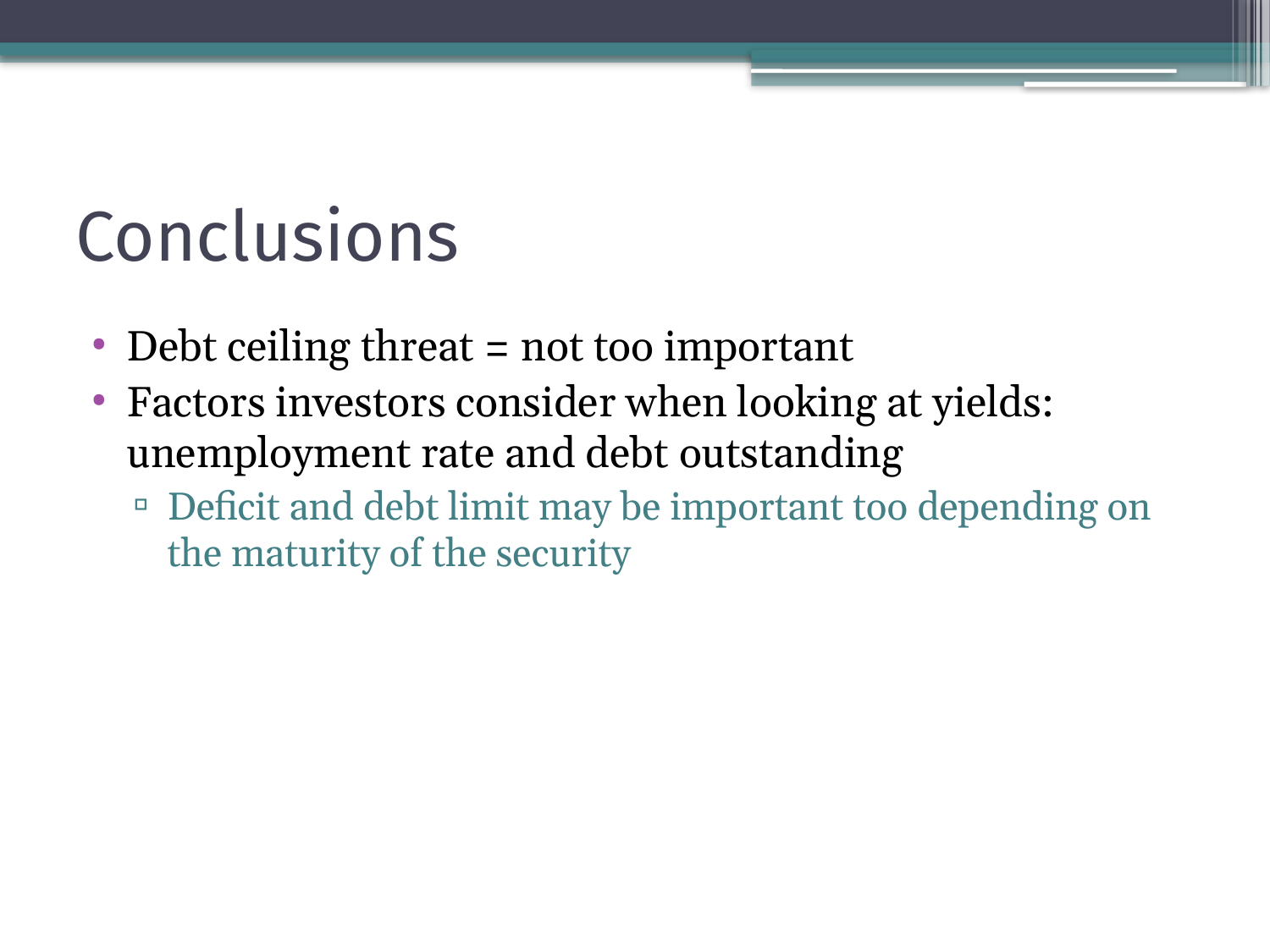

# Conclusions
Debt ceiling threat = not too important
Factors investors consider when looking at yields: unemployment rate and debt outstanding
Deficit and debt limit may be important too depending on the maturity of the security